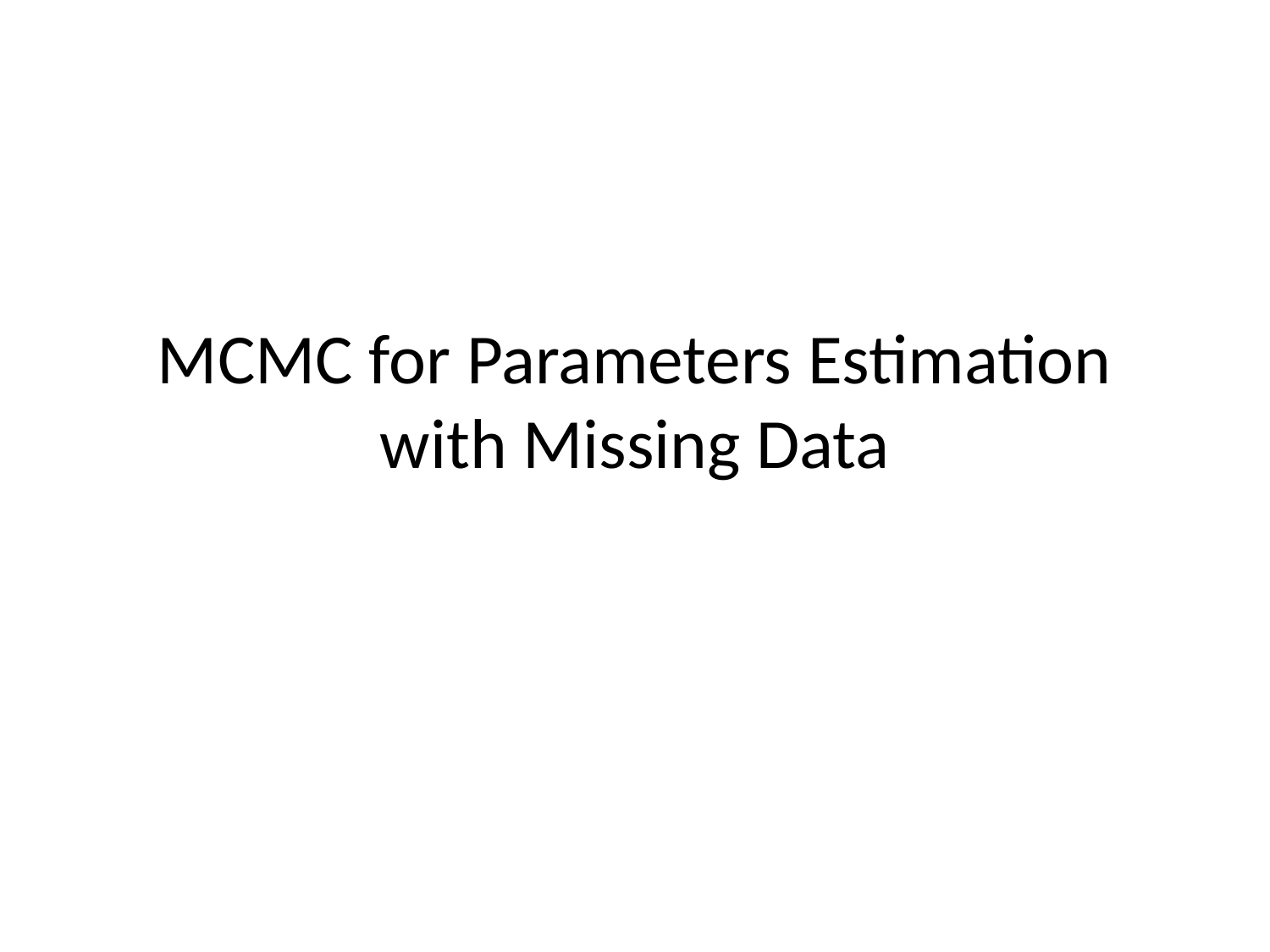

# MCMC for Parameters Estimation with Missing Data